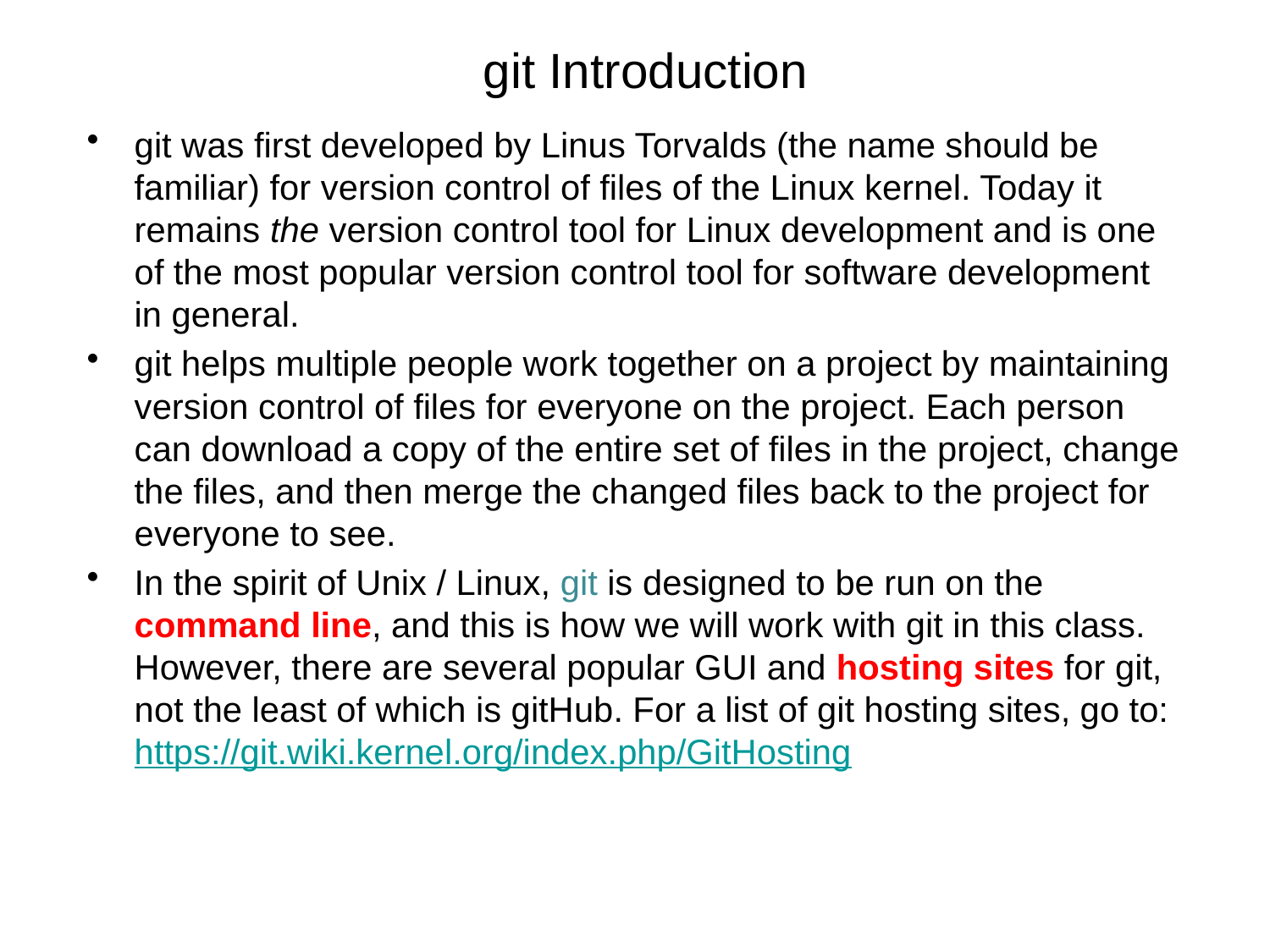

# git Introduction
git was first developed by Linus Torvalds (the name should be familiar) for version control of files of the Linux kernel. Today it remains the version control tool for Linux development and is one of the most popular version control tool for software development in general.
git helps multiple people work together on a project by maintaining version control of files for everyone on the project. Each person can download a copy of the entire set of files in the project, change the files, and then merge the changed files back to the project for everyone to see.
In the spirit of Unix / Linux, git is designed to be run on the command line, and this is how we will work with git in this class. However, there are several popular GUI and hosting sites for git, not the least of which is gitHub. For a list of git hosting sites, go to: https://git.wiki.kernel.org/index.php/GitHosting